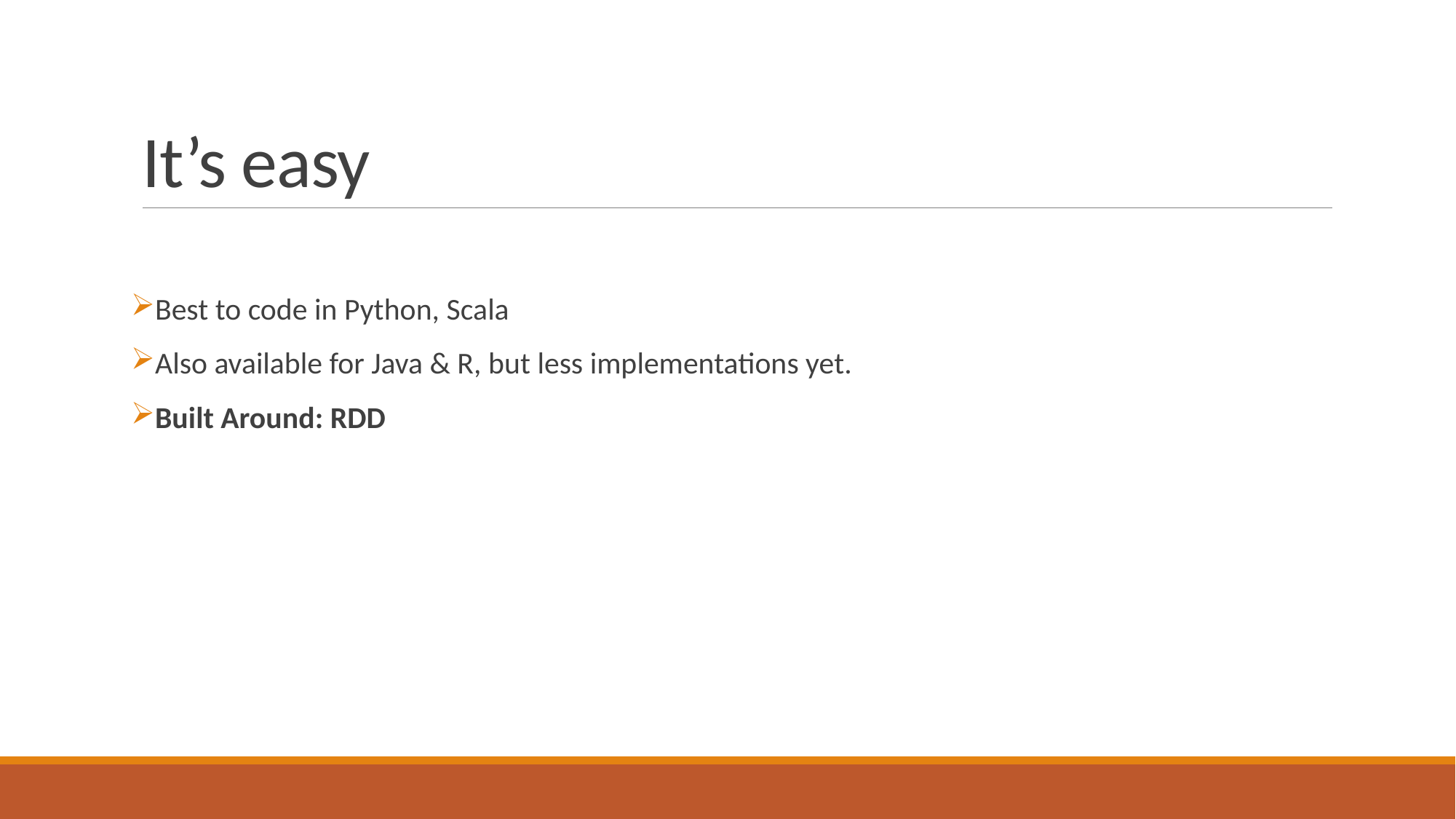

# It’s easy
Best to code in Python, Scala
Also available for Java & R, but less implementations yet.
Built Around: RDD